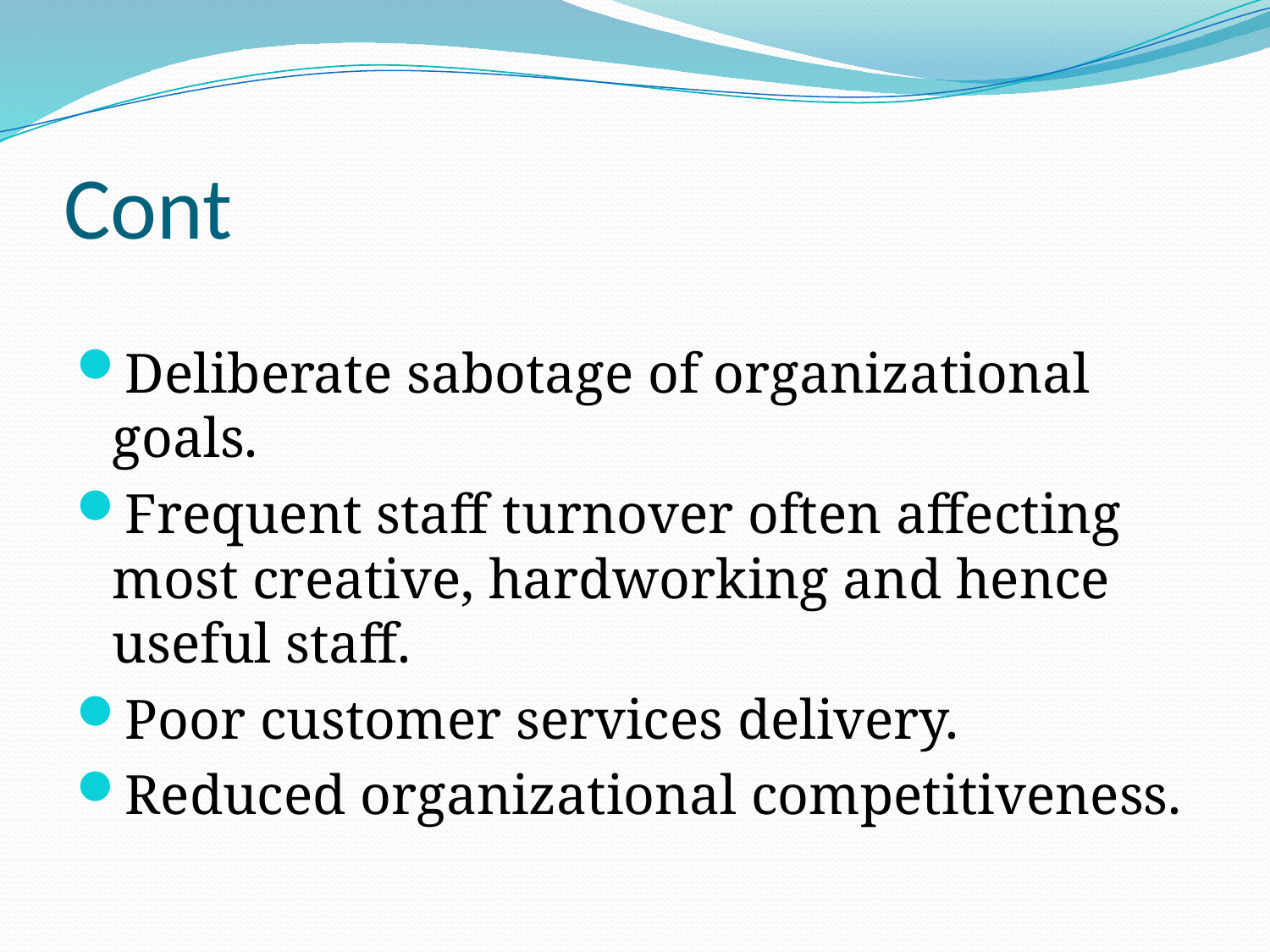

# Cont

Deliberate sabotage of organizational goals.
Frequent staff turnover often affecting most creative, hardworking and hence useful staff.
Poor customer services delivery.
Reduced organizational competitiveness.